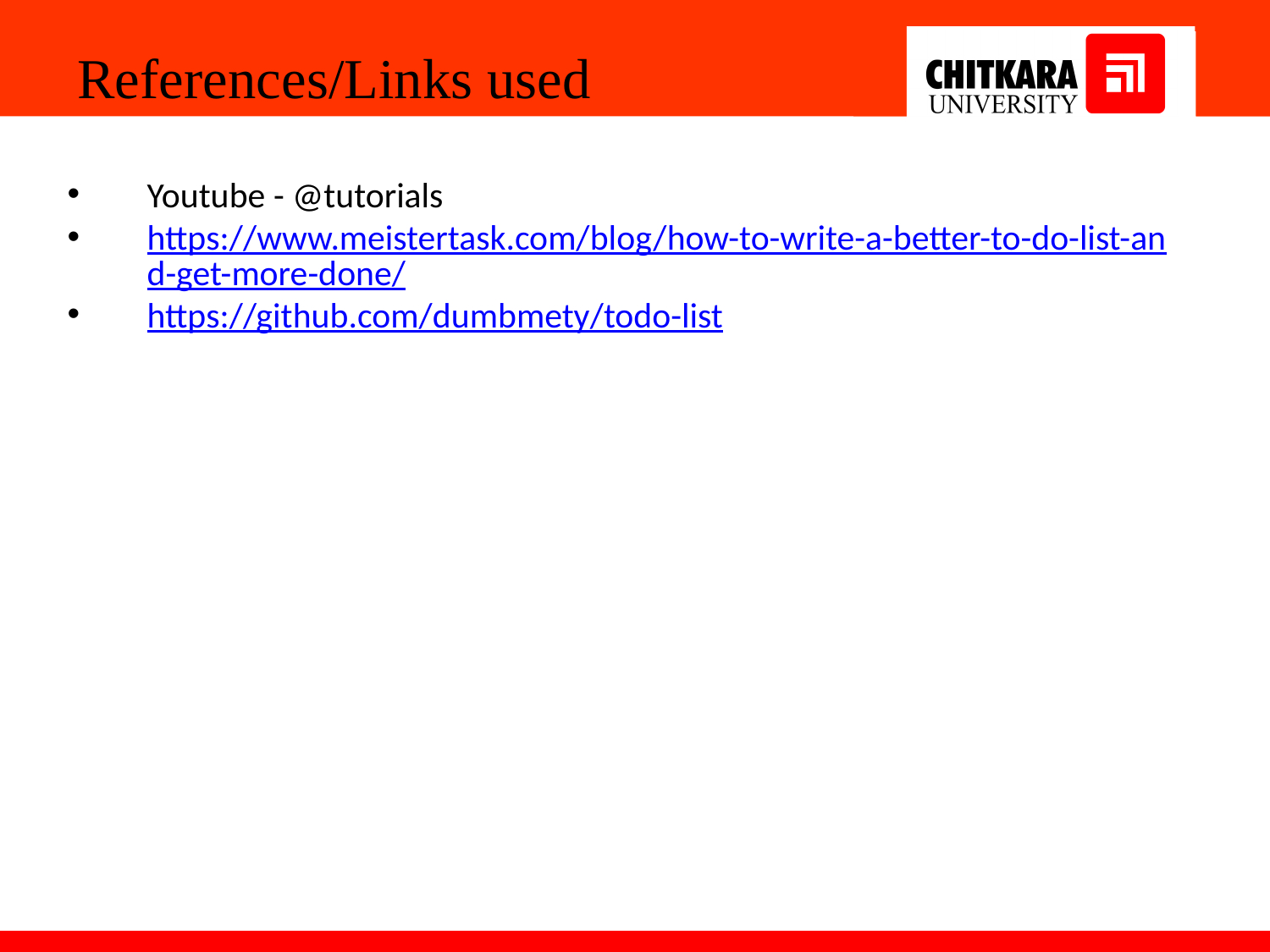

References/Links used
Youtube - @tutorials
https://www.meistertask.com/blog/how-to-write-a-better-to-do-list-and-get-more-done/
https://github.com/dumbmety/todo-list